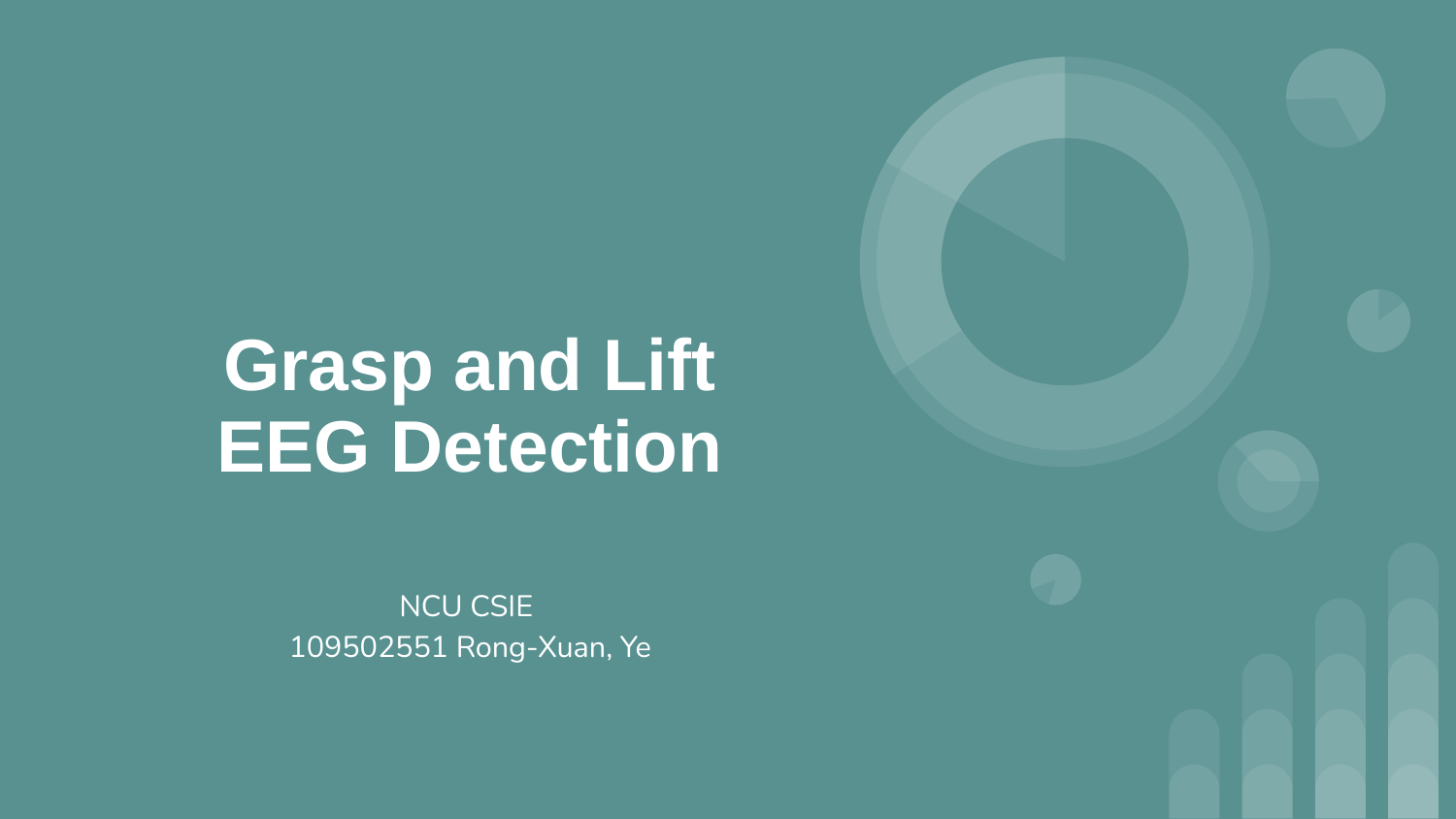

# Grasp and Lift
EEG Detection
NCU CSIE
109502551 Rong-Xuan, Ye